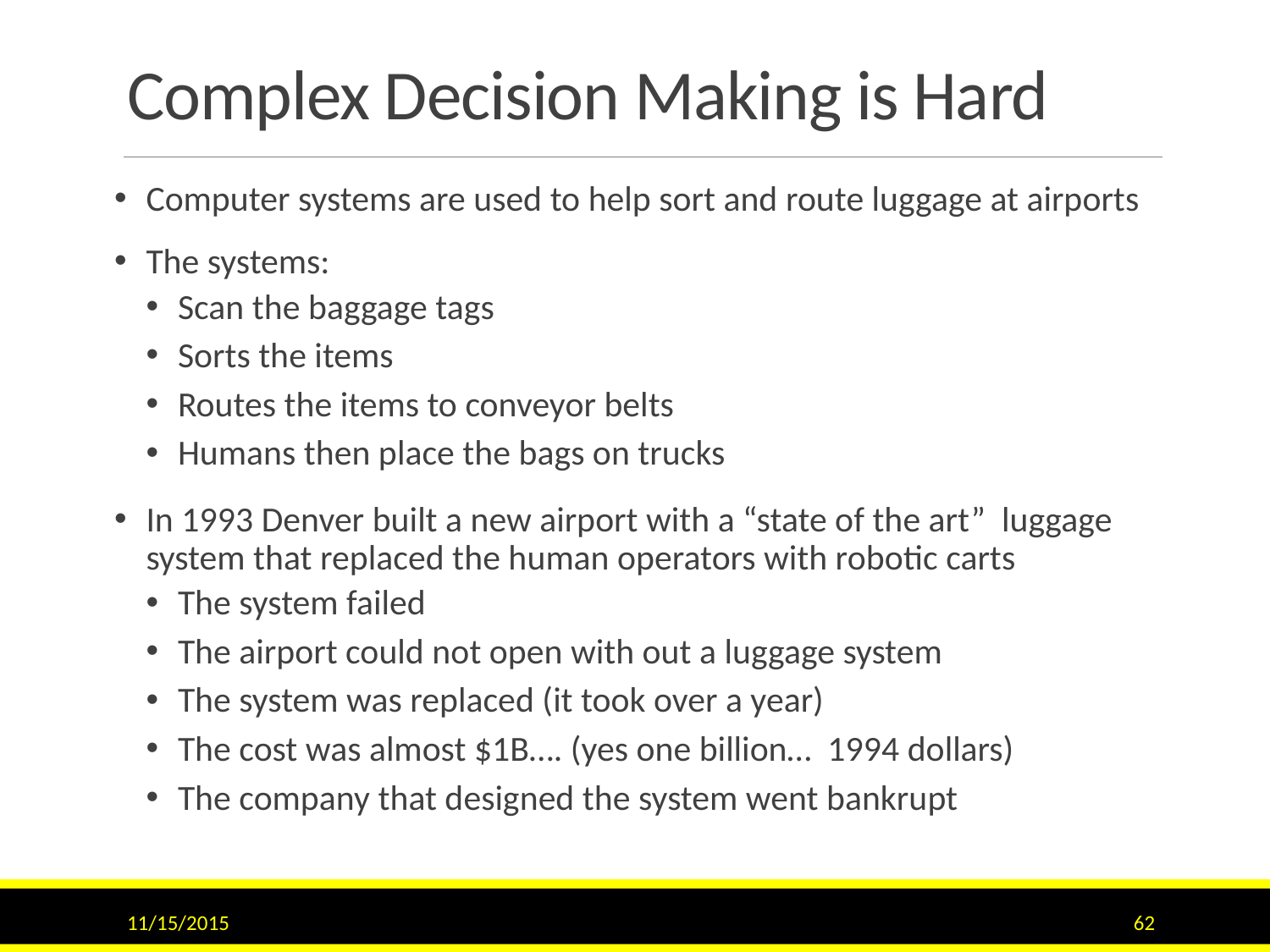

# Complex Decision Making is Hard
Computer systems are used to help sort and route luggage at airports
The systems:
Scan the baggage tags
Sorts the items
Routes the items to conveyor belts
Humans then place the bags on trucks
In 1993 Denver built a new airport with a “state of the art”  luggage system that replaced the human operators with robotic carts
The system failed
The airport could not open with out a luggage system
The system was replaced (it took over a year)
The cost was almost $1B…. (yes one billion…  1994 dollars)
The company that designed the system went bankrupt

11/15/2015
62